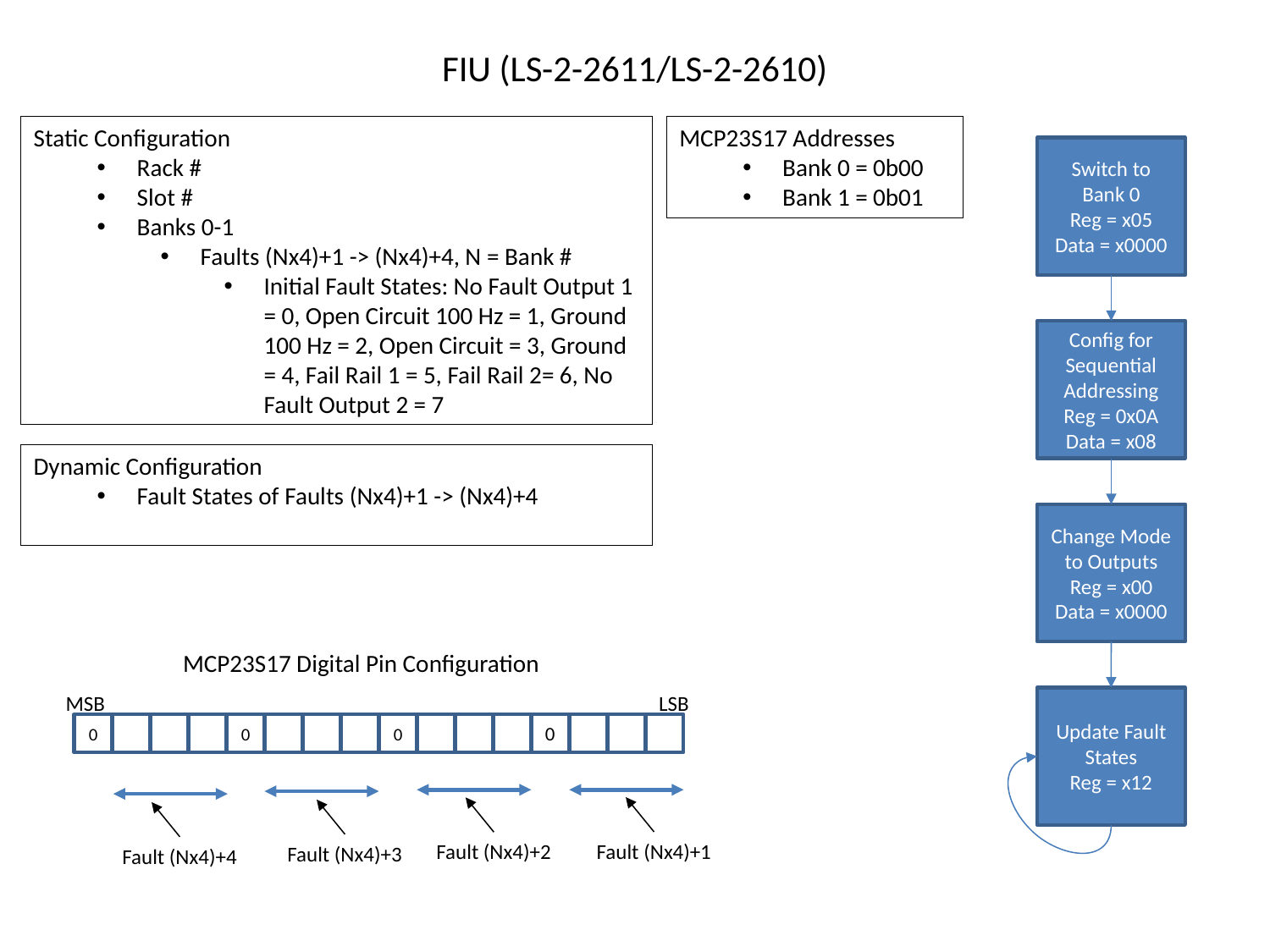

# FIU (LS-2-2611/LS-2-2610)
Static Configuration
Rack #
Slot #
Banks 0-1
Faults (Nx4)+1 -> (Nx4)+4, N = Bank #
Initial Fault States: No Fault Output 1 = 0, Open Circuit 100 Hz = 1, Ground 100 Hz = 2, Open Circuit = 3, Ground = 4, Fail Rail 1 = 5, Fail Rail 2= 6, No Fault Output 2 = 7
MCP23S17 Addresses
Bank 0 = 0b00
Bank 1 = 0b01
Switch to Bank 0
Reg = x05
Data = x0000
Config for Sequential Addressing
Reg = 0x0A
Data = x08
Dynamic Configuration
Fault States of Faults (Nx4)+1 -> (Nx4)+4

Change Mode to Outputs
Reg = x00
Data = x0000
MCP23S17 Digital Pin Configuration

LSB
MSB
0

0

0

0

Fault (Nx4)+1
Fault (Nx4)+2
Fault (Nx4)+3
Fault (Nx4)+4
Update Fault States
Reg = x12